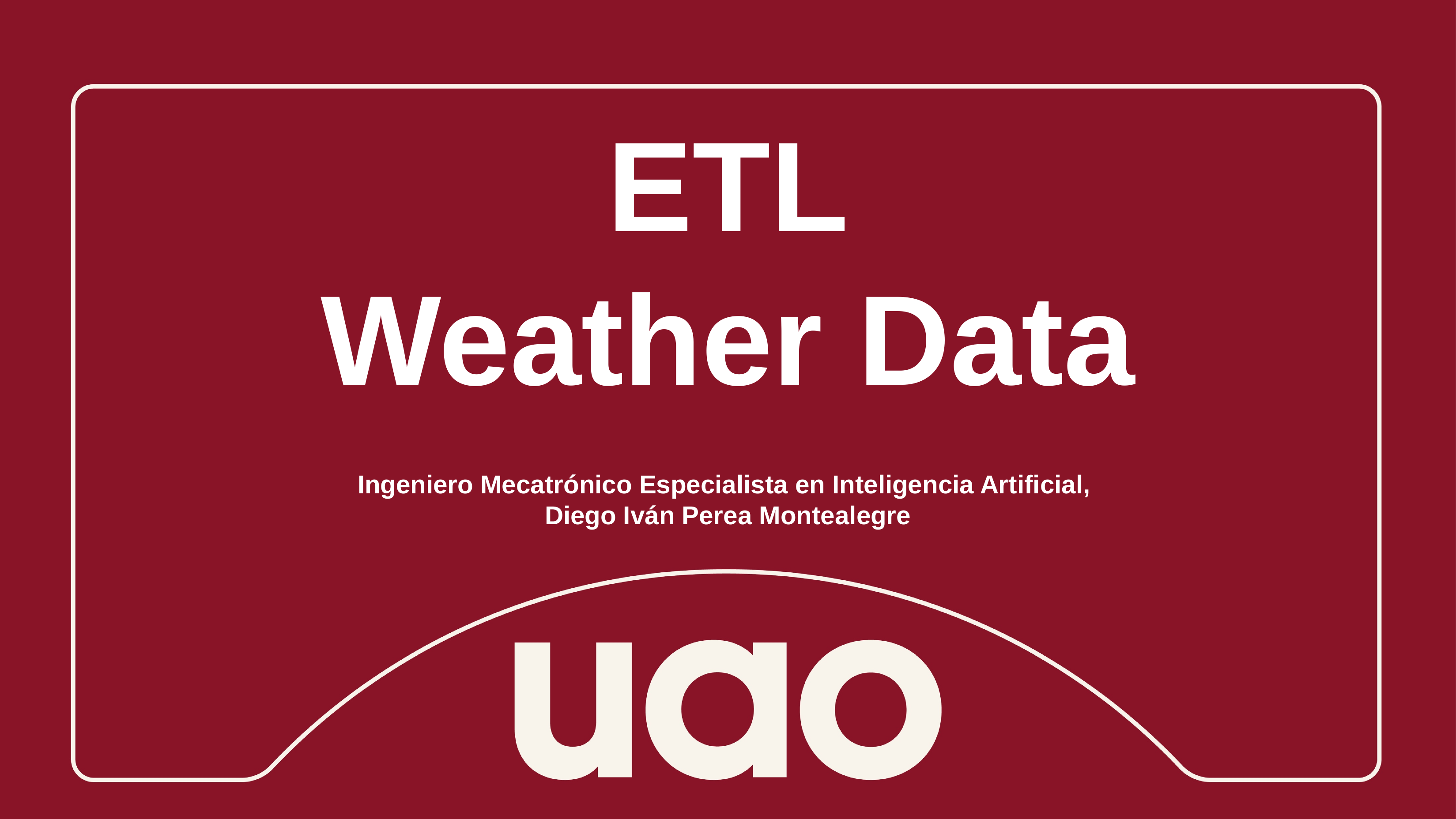

ETL
Weather Data
Ingeniero Mecatrónico Especialista en Inteligencia Artificial,
Diego Iván Perea Montealegre